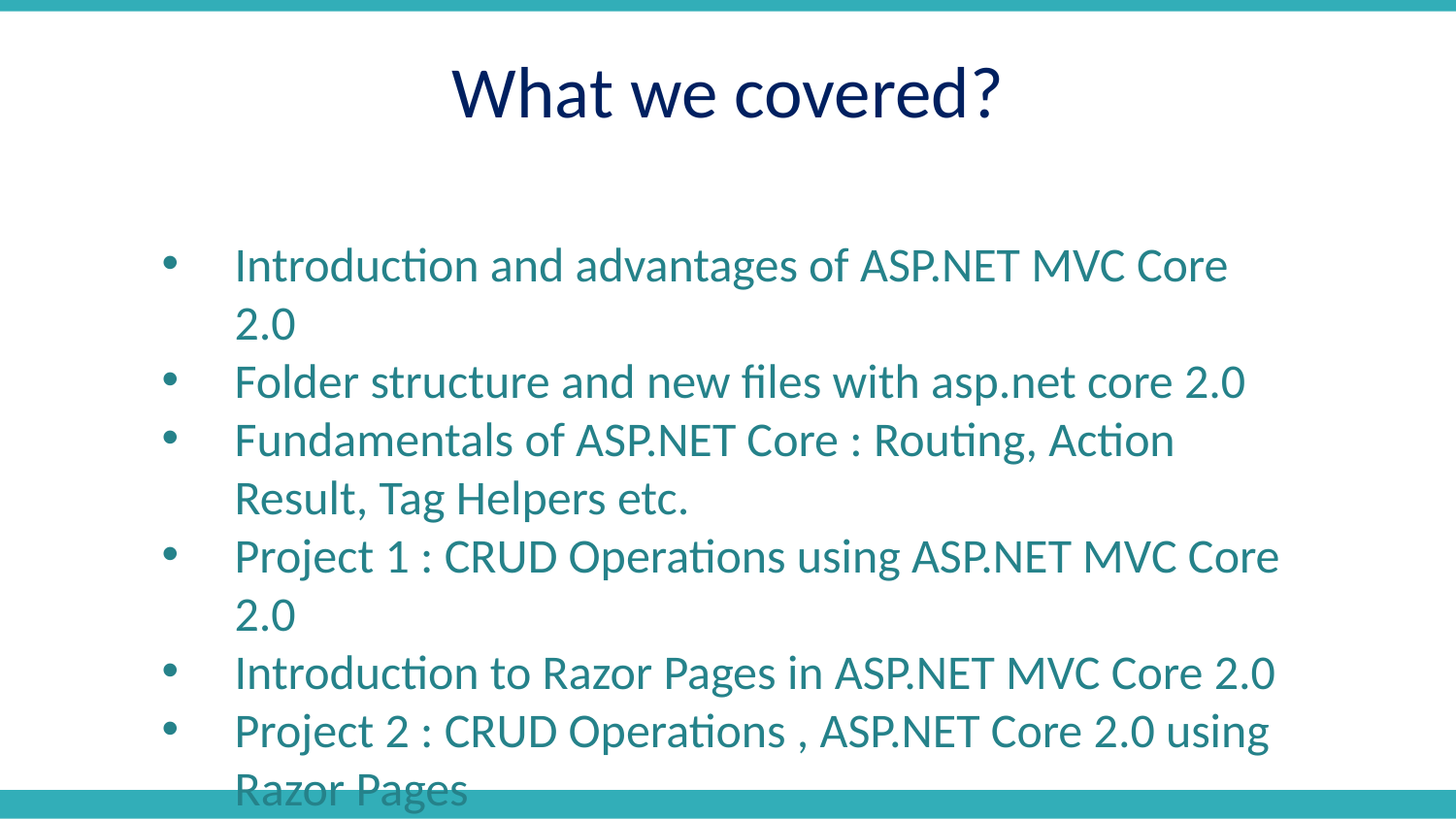

What we covered?
Introduction and advantages of ASP.NET MVC Core 2.0
Folder structure and new files with asp.net core 2.0
Fundamentals of ASP.NET Core : Routing, Action Result, Tag Helpers etc.
Project 1 : CRUD Operations using ASP.NET MVC Core 2.0
Introduction to Razor Pages in ASP.NET MVC Core 2.0
Project 2 : CRUD Operations , ASP.NET Core 2.0 using Razor Pages
Project 3 : Complex Car Service Record project using ASP.NET MVC Core 2.0